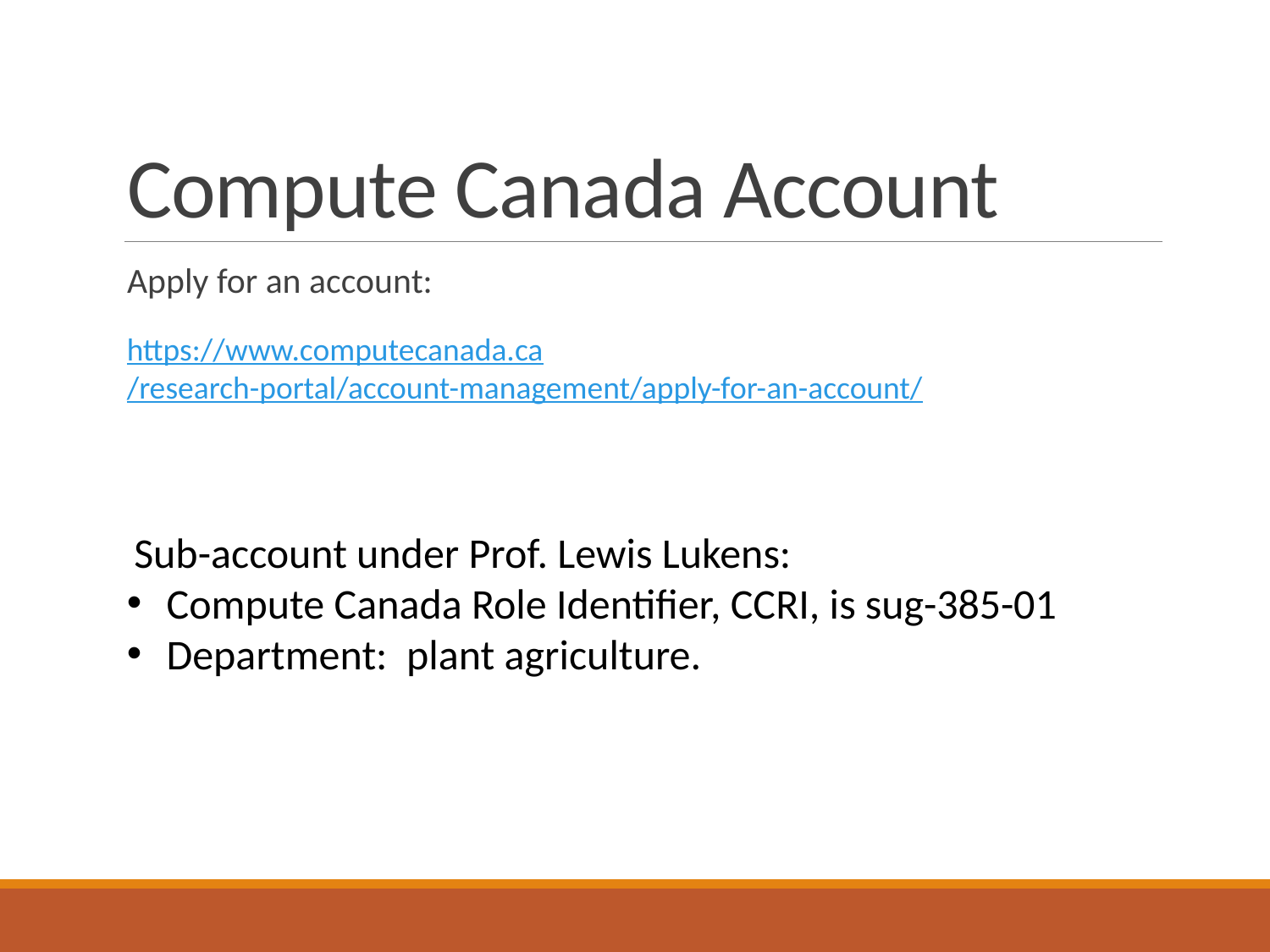

# Compute Canada Account
Apply for an account:
https://www.computecanada.ca/research-portal/account-management/apply-for-an-account/
 Sub-account under Prof. Lewis Lukens:
Compute Canada Role Identifier, CCRI, is sug-385-01
Department:  plant agriculture.